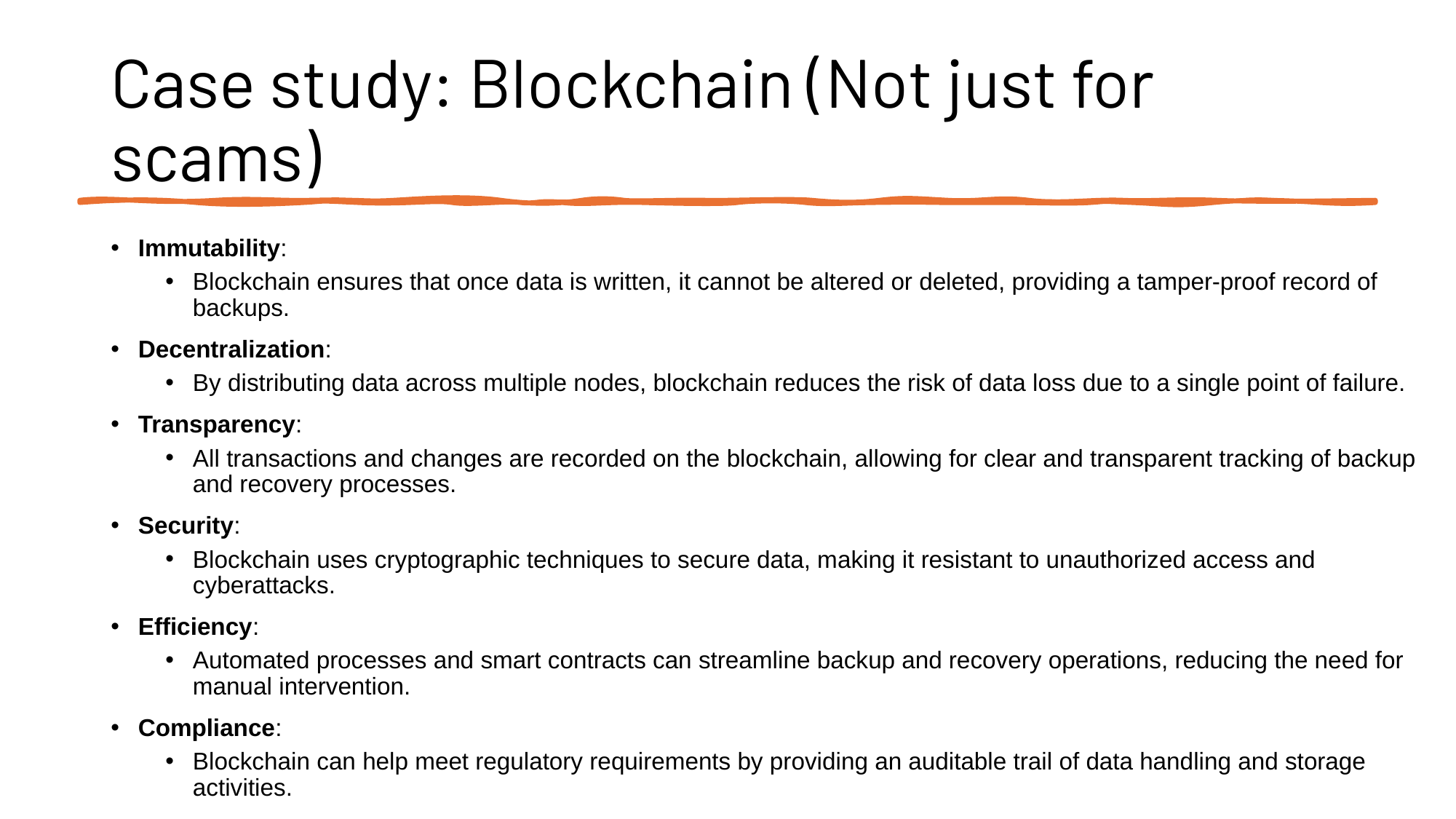

# Case study: Blockchain (Not just for scams)

Immutability:
Blockchain ensures that once data is written, it cannot be altered or deleted, providing a tamper-proof record of backups.
Decentralization:
By distributing data across multiple nodes, blockchain reduces the risk of data loss due to a single point of failure.
Transparency:
All transactions and changes are recorded on the blockchain, allowing for clear and transparent tracking of backup and recovery processes.
Security:
Blockchain uses cryptographic techniques to secure data, making it resistant to unauthorized access and cyberattacks.
Efficiency:
Automated processes and smart contracts can streamline backup and recovery operations, reducing the need for manual intervention.
Compliance:
Blockchain can help meet regulatory requirements by providing an auditable trail of data handling and storage activities.